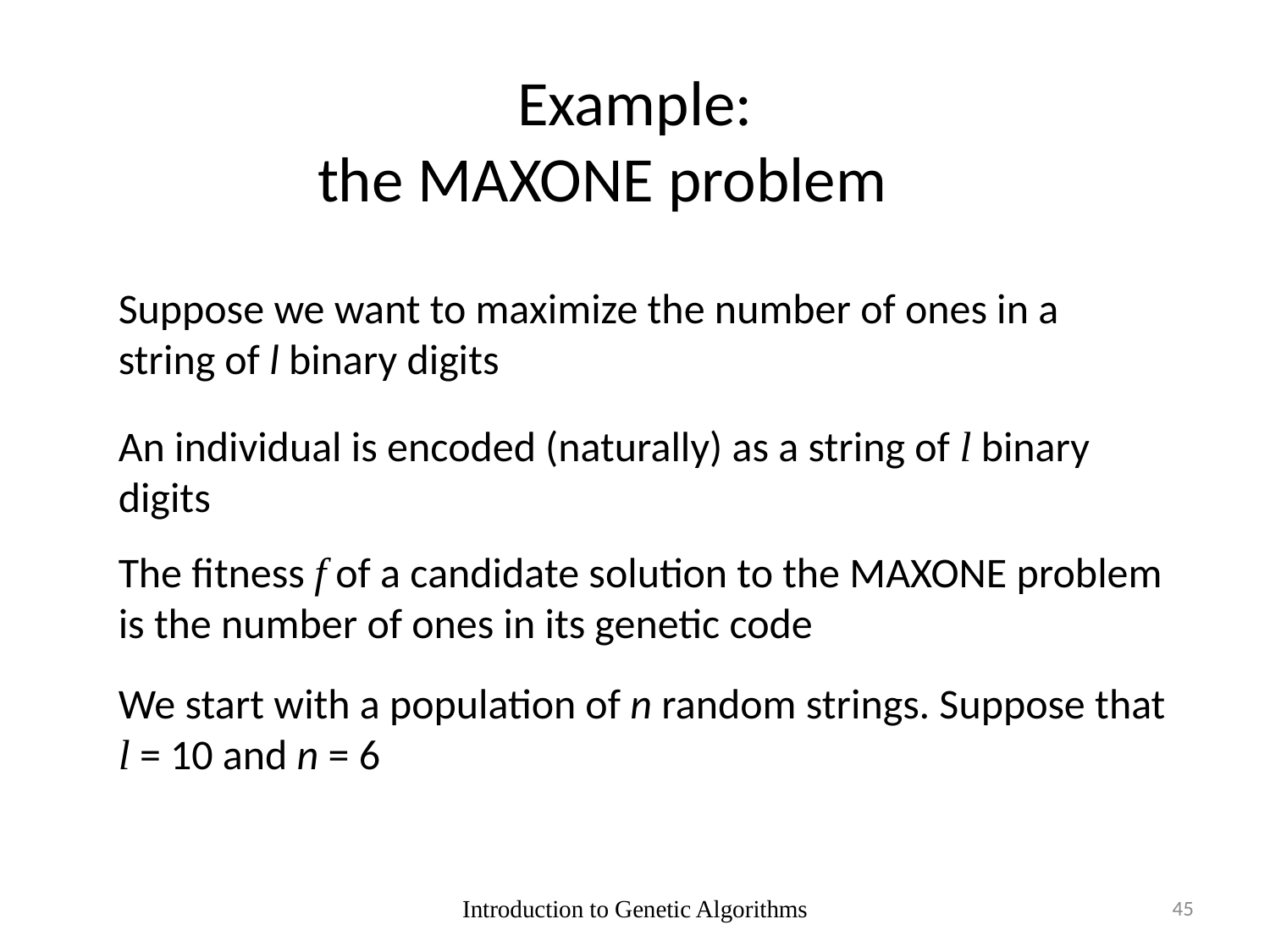

# Example: the MAXONE problem
Suppose we want to maximize the number of ones in a string of l binary digits
An individual is encoded (naturally) as a string of l binary digits

The fitness f of a candidate solution to the MAXONE problem is the number of ones in its genetic code

We start with a population of n random strings. Suppose that l = 10 and n = 6
Introduction to Genetic Algorithms
45